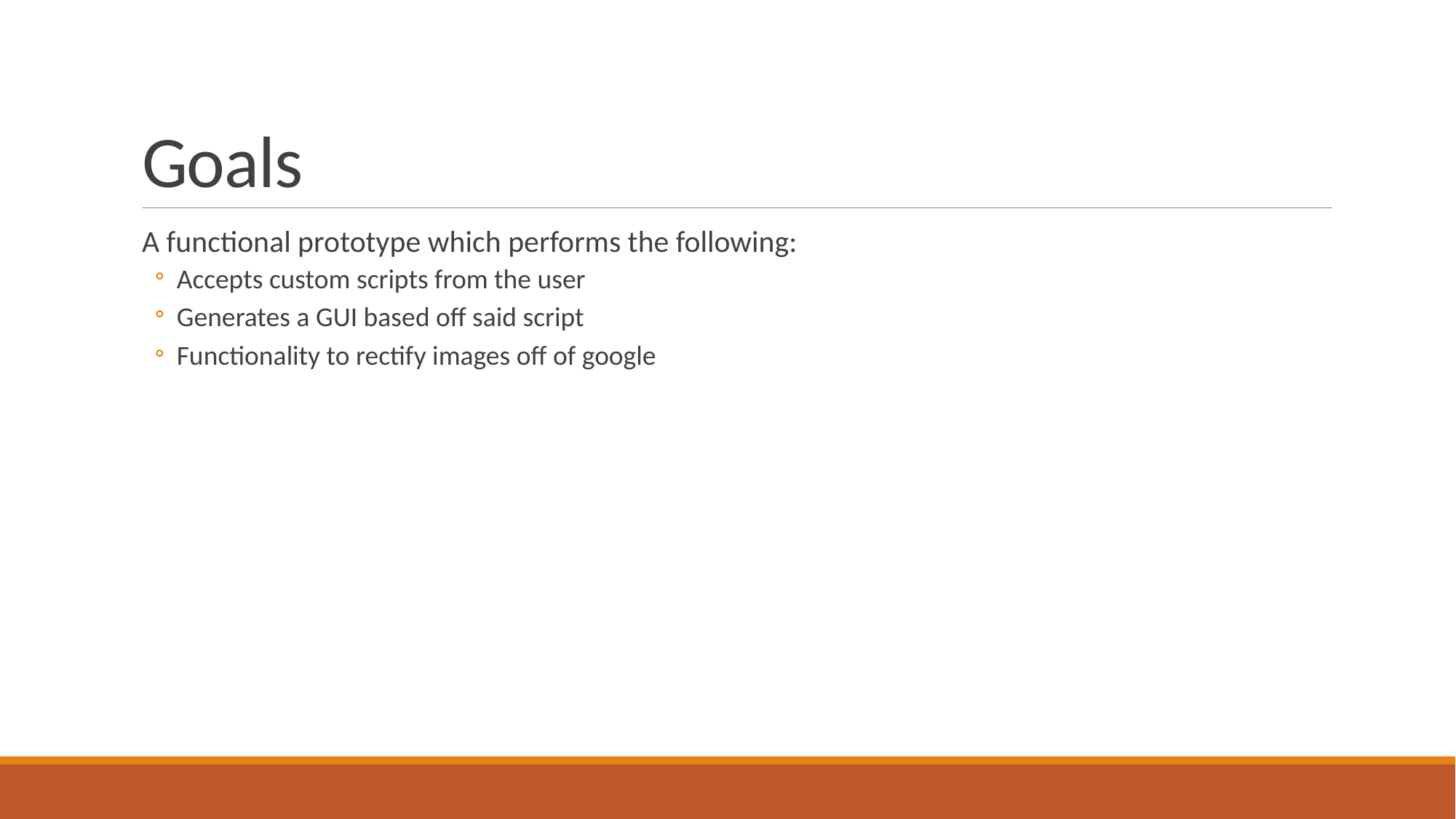

# Goals
A functional prototype which performs the following:
Accepts custom scripts from the user
Generates a GUI based off said script
Functionality to rectify images off of google